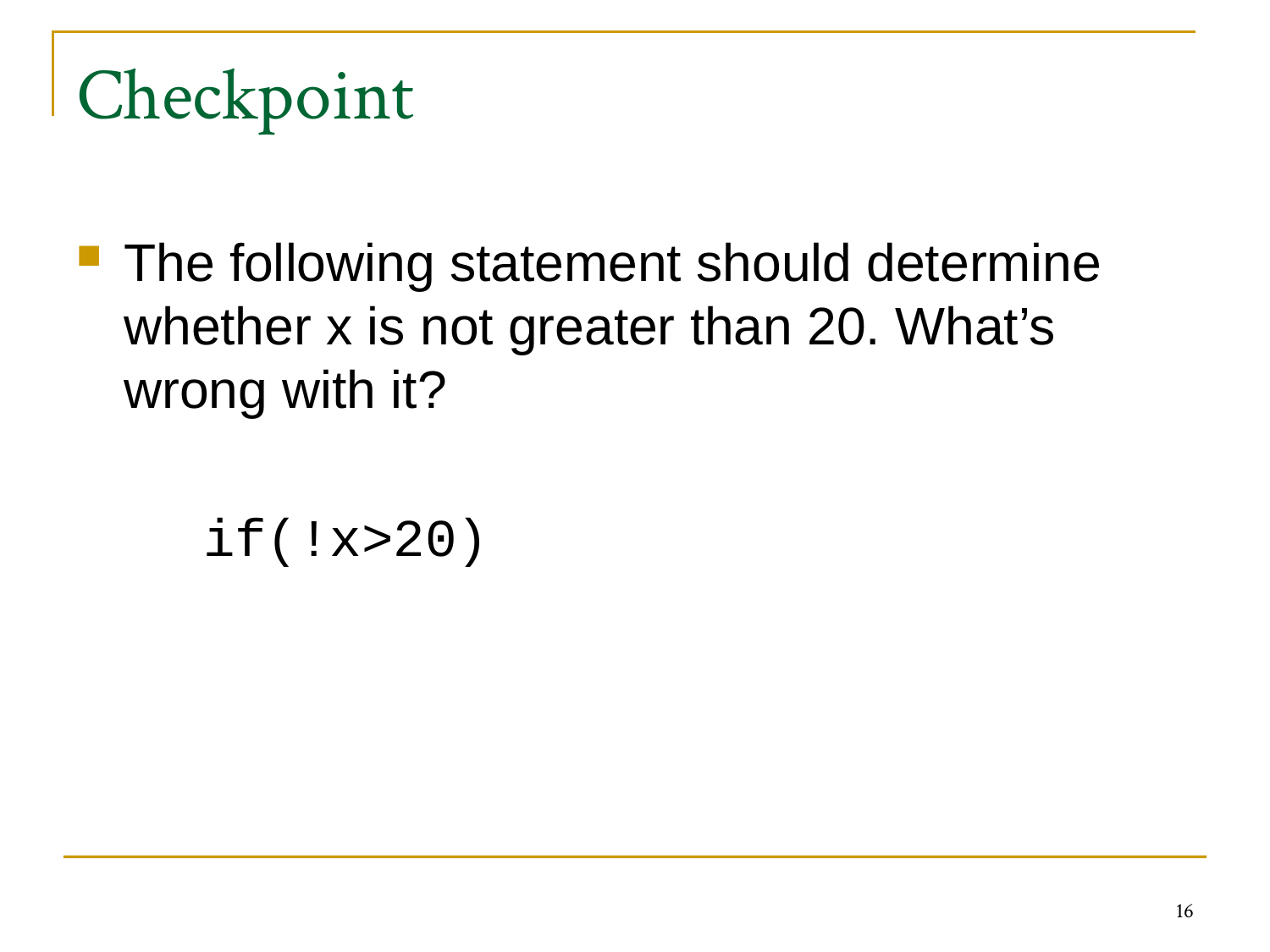

# Checkpoint
The following statement should determine whether x is not greater than 20. What’s wrong with it?

	if(!x>20)
16